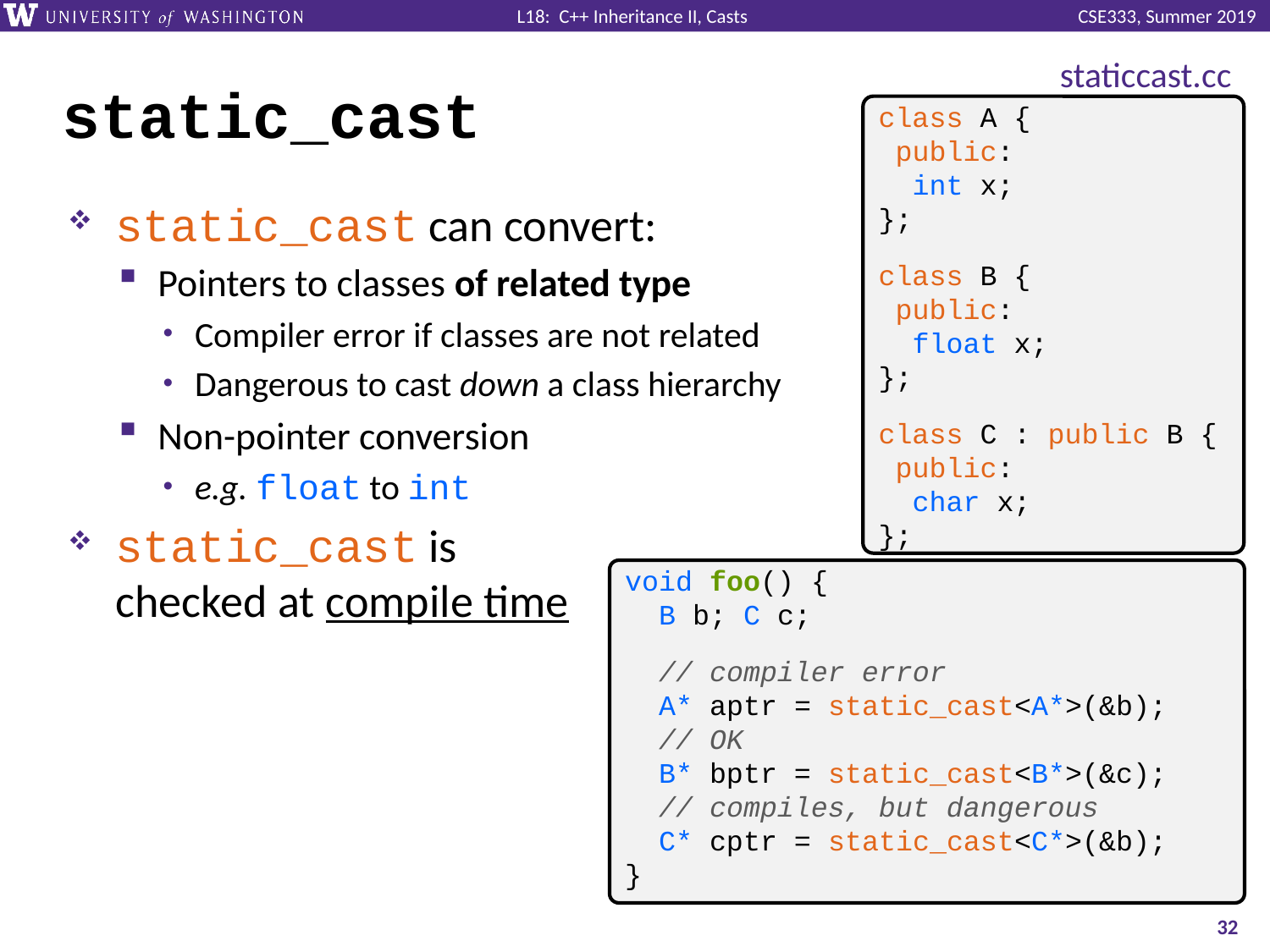

staticcast.cc
# static_cast
class A {
 public:
  int x;
};

class B {
 public:
  float x;
};

class C : public B {
 public:
  char x;
};
static_cast can convert:
Pointers to classes of related type
Compiler error if classes are not related
Dangerous to cast down a class hierarchy
Non-pointer conversion
e.g. float to int
static_cast is
checked at compile time
void foo() {
  B b; C c;

  // compiler error
  A* aptr = static_cast<A*>(&b);
  // OK
  B* bptr = static_cast<B*>(&c);
  // compiles, but dangerous
  C* cptr = static_cast<C*>(&b);
}
32